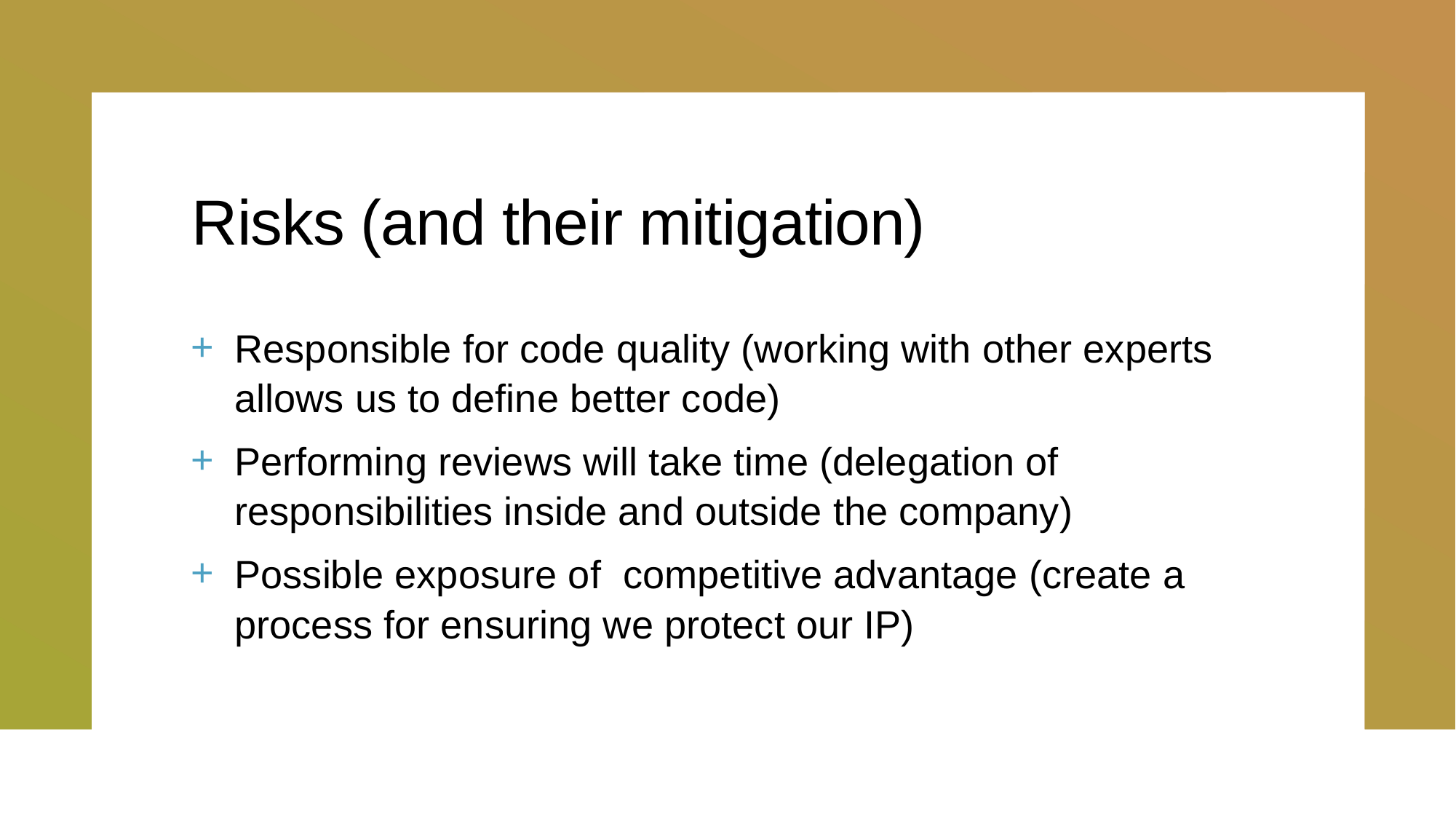

# Risks (and their mitigation)
Responsible for code quality (working with other experts allows us to define better code)
Performing reviews will take time (delegation of responsibilities inside and outside the company)
Possible exposure of  competitive advantage (create a process for ensuring we protect our IP)